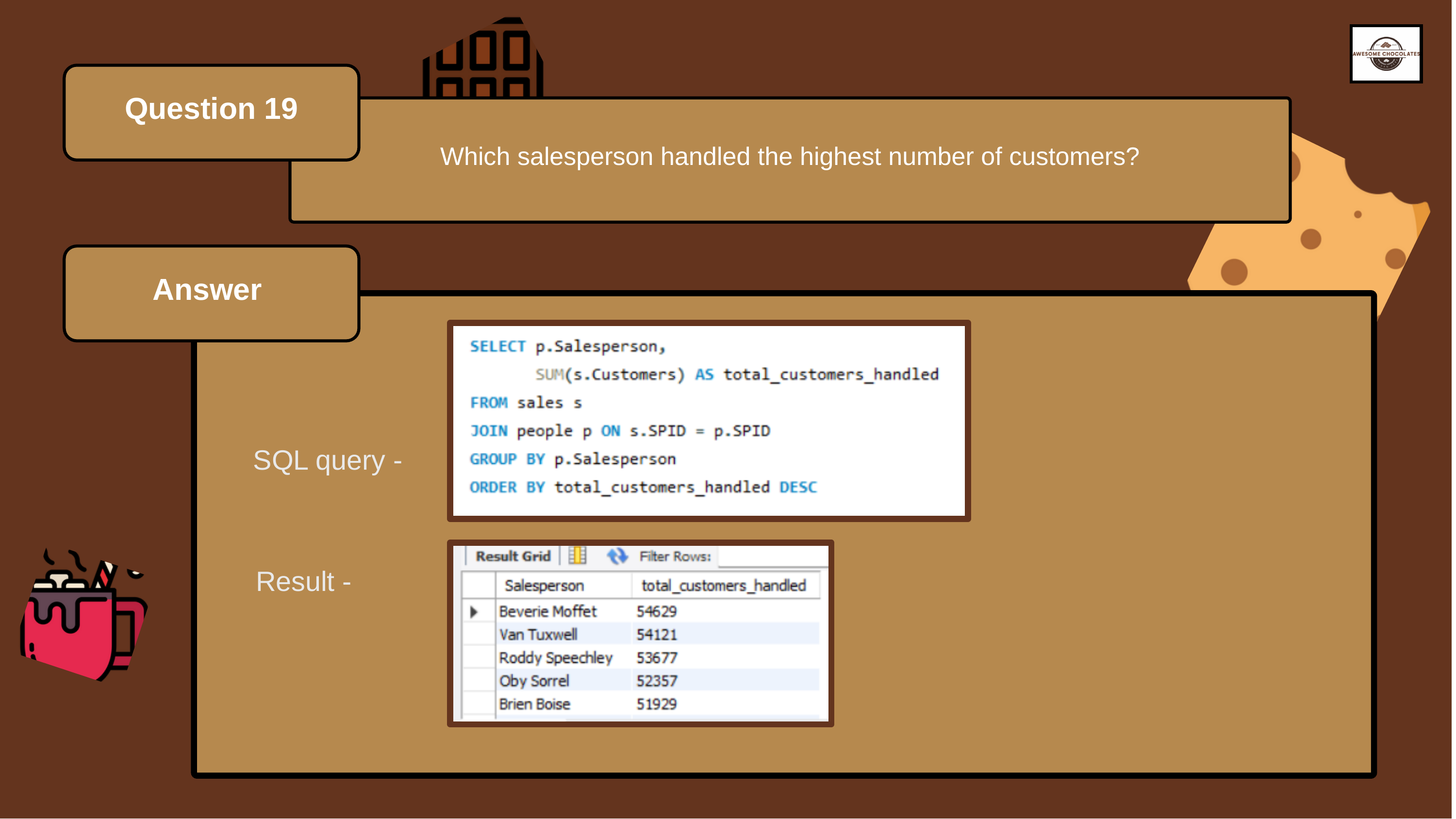

Question 19

Which salesperson handled the highest number of customers?

Answer

SQL query -

Result -